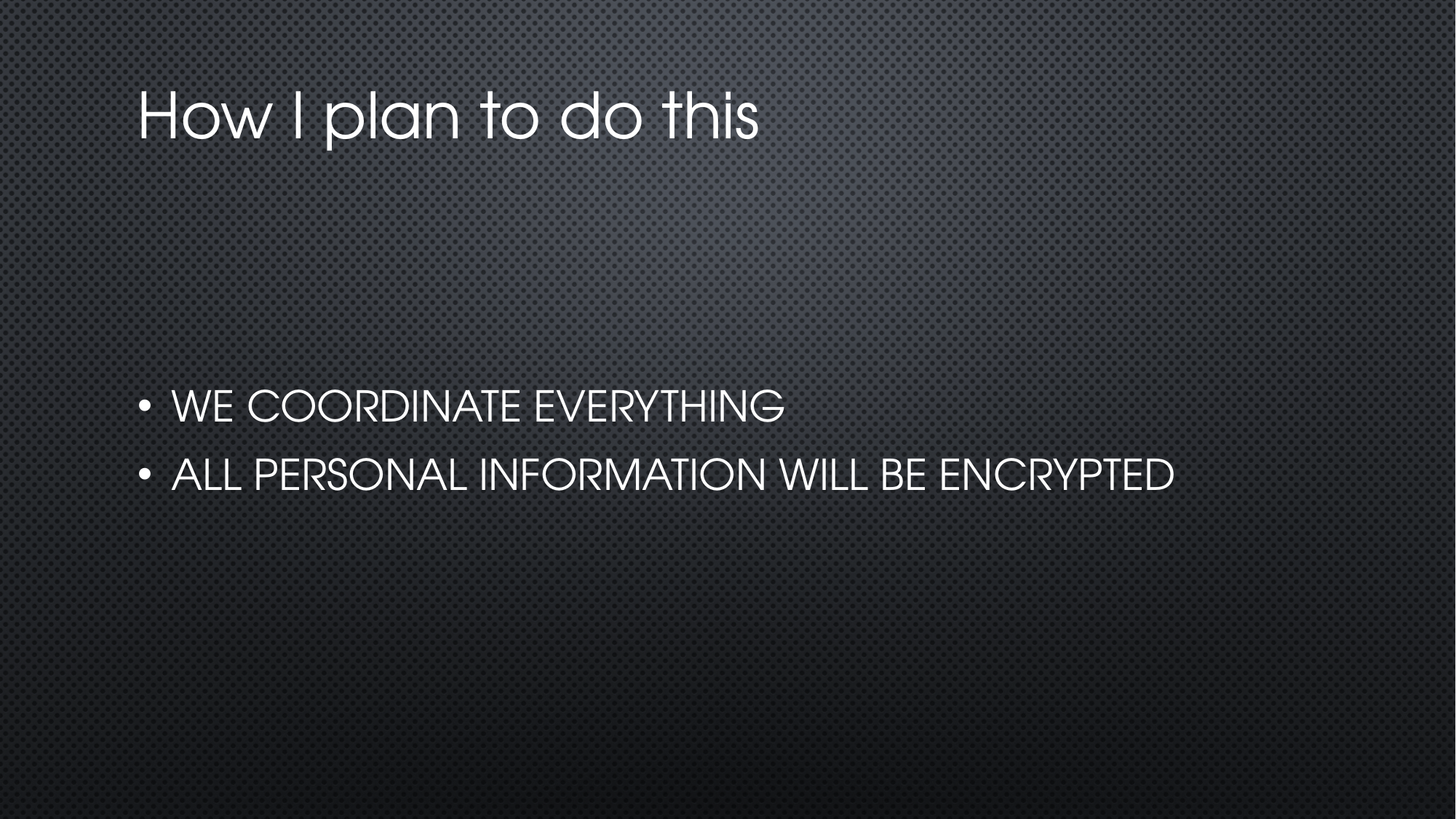

How I plan to do this
We coordinate everything
All personal information will be encrypted